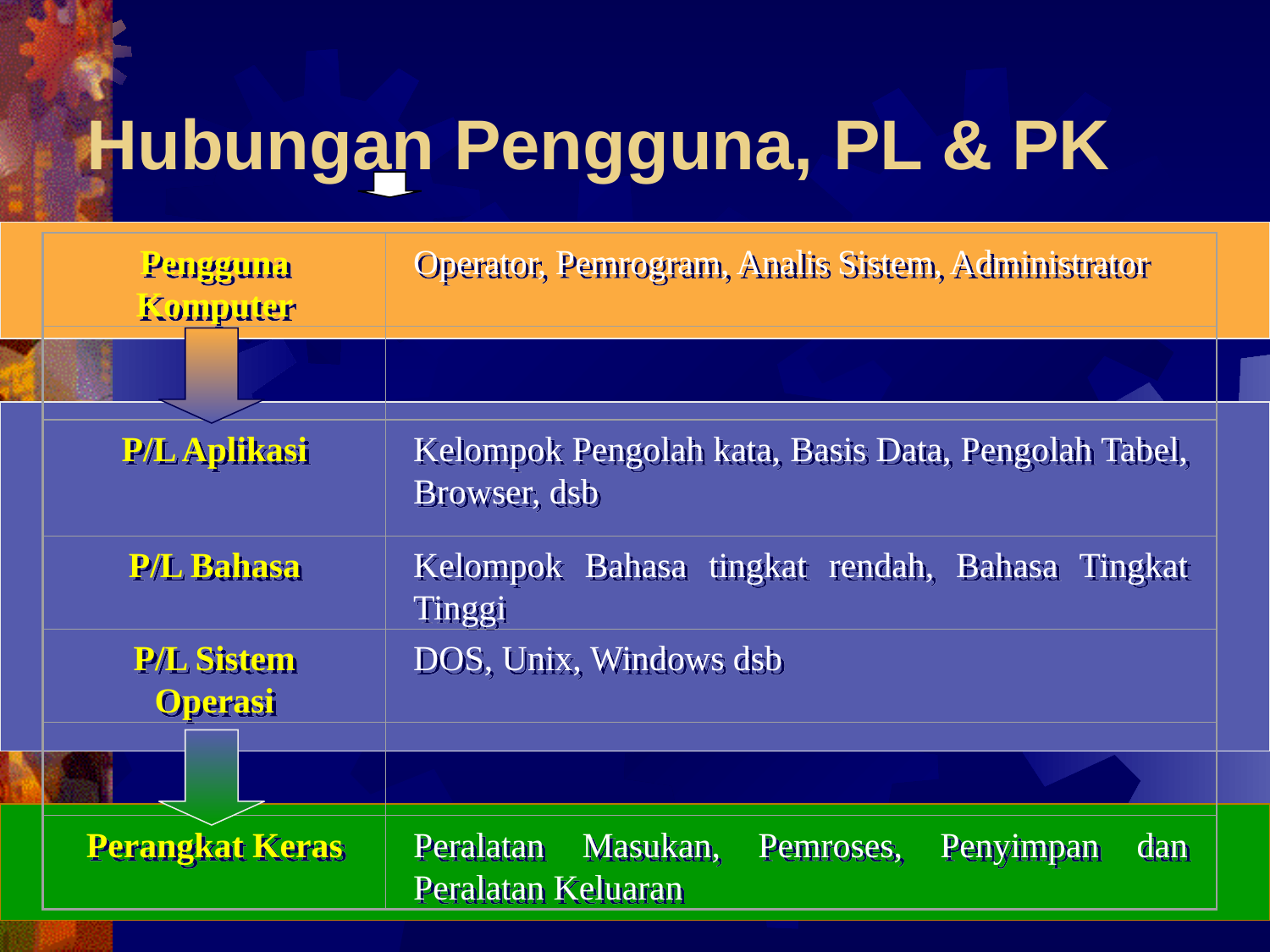

# Hubungan Pengguna, PL & PK

Pengguna Komputer

Operator, Pemrogram, Analis Sistem, Administrator

P/L Aplikasi

Kelompok Pengolah kata, Basis Data, Pengolah Tabel, Browser, dsb

P/L Bahasa

Kelompok Bahasa tingkat rendah, Bahasa Tingkat Tinggi

P/L Sistem Operasi

DOS, Unix, Windows dsb

Perangkat Keras

Peralatan Masukan, Pemroses, Penyimpan dan Peralatan Keluaran